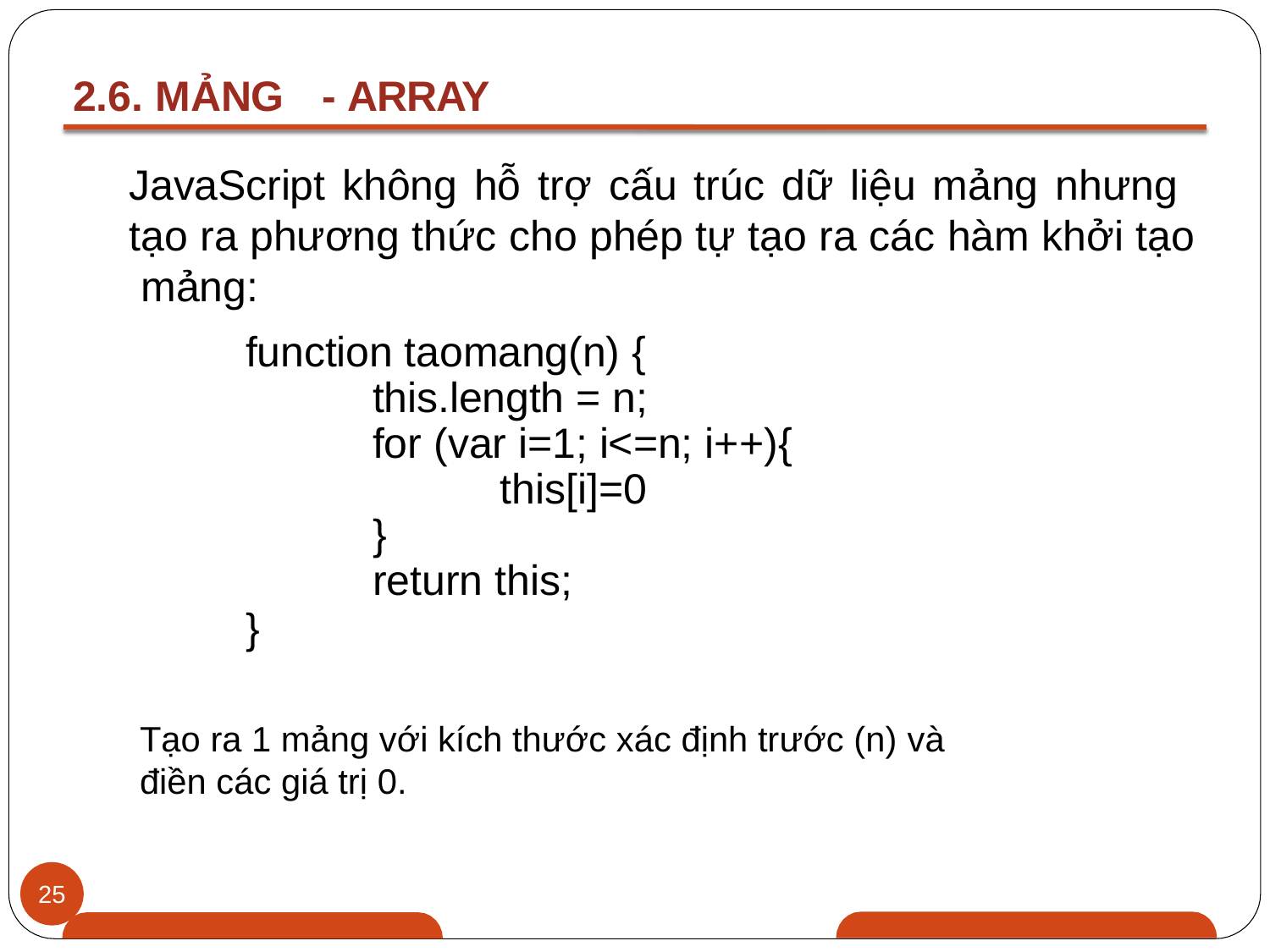

# 2.6. MẢNG	- ARRAY

JavaScript không hỗ trợ cấu trúc dữ liệu mảng nhưng  tạo ra phương thức cho phép tự tạo ra các hàm khởi tạo  mảng:
function taomang(n) {
this.length = n;
for (var i=1; i<=n; i++){
this[i]=0
}
return this;
}

Tạo ra 1 mảng với kích thước xác định trước (n) và điền các giá trị 0.
25